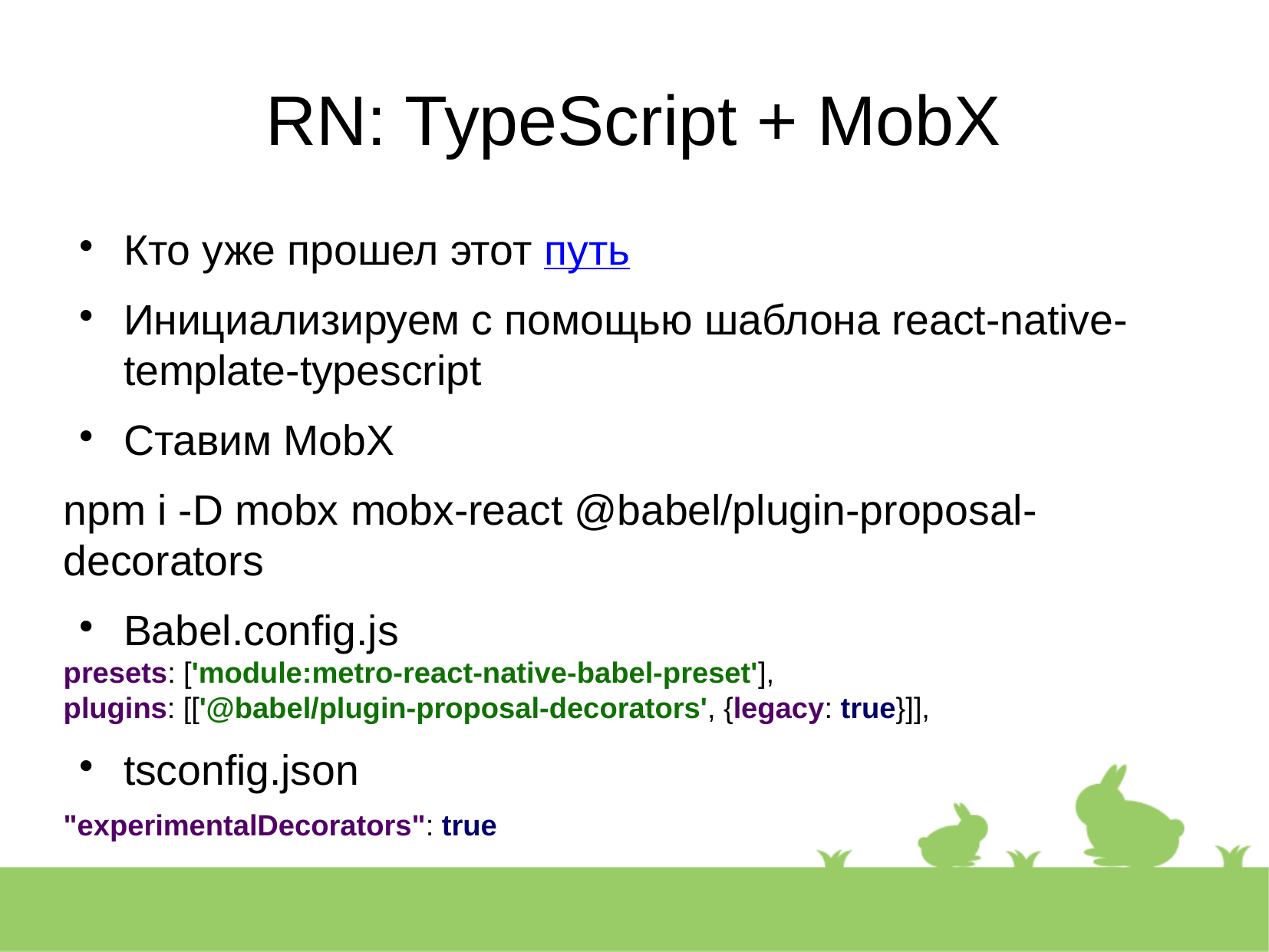

RN: TypeScript + MobX
Кто уже прошел этот путь
Инициализируем с помощью шаблона react-native-template-typescript
Ставим MobX
npm i -D mobx mobx-react @babel/plugin-proposal-decorators
Babel.config.js
presets: ['module:metro-react-native-babel-preset'],
plugins: [['@babel/plugin-proposal-decorators', {legacy: true}]],
tsconfig.json
"experimentalDecorators": true